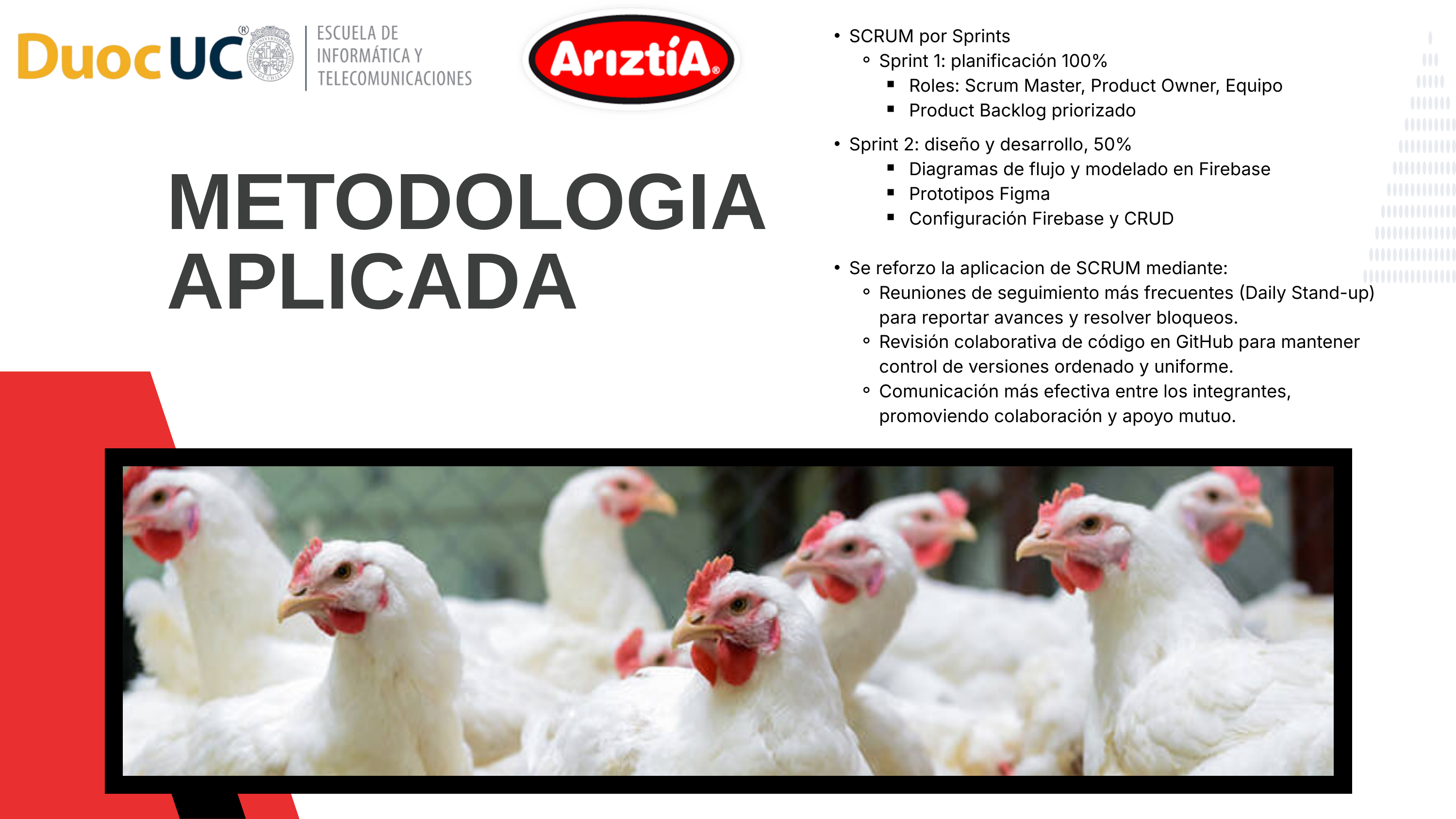

SCRUM por Sprints
Sprint 1: planificación 100%
Roles: Scrum Master, Product Owner, Equipo
Product Backlog priorizado

Sprint 2: diseño y desarrollo, 50%
Diagramas de flujo y modelado en Firebase
Prototipos Figma
Configuración Firebase y CRUD

Se reforzo la aplicacion de SCRUM mediante:
Reuniones de seguimiento más frecuentes (Daily Stand-up) para reportar avances y resolver bloqueos.
Revisión colaborativa de código en GitHub para mantener control de versiones ordenado y uniforme.
Comunicación más efectiva entre los integrantes, promoviendo colaboración y apoyo mutuo.

METODOLOGIA APLICADA